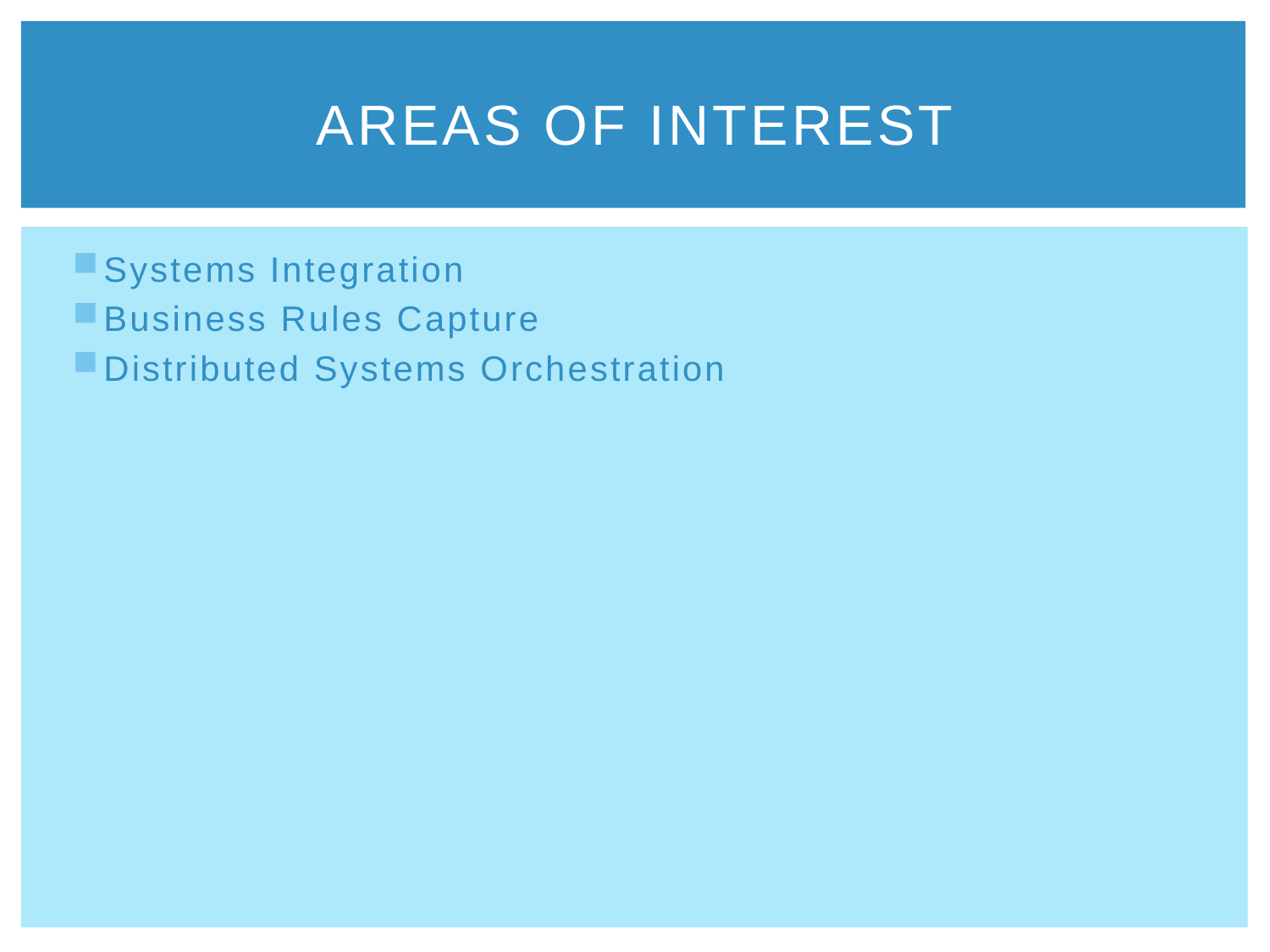

# Areas of Interest
Systems Integration
Business Rules Capture
Distributed Systems Orchestration